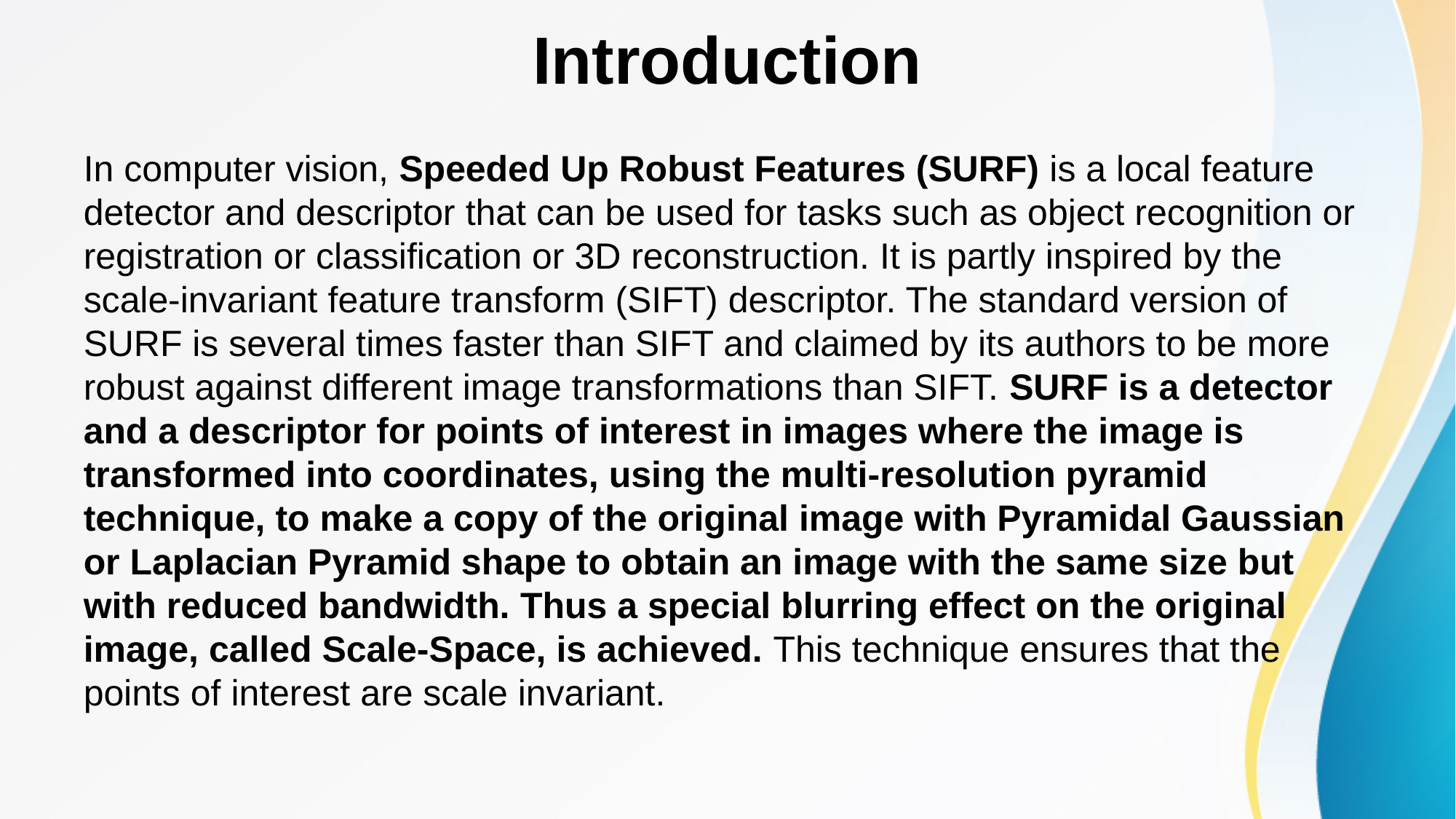

# Introduction
In computer vision, Speeded Up Robust Features (SURF) is a local feature detector and descriptor that can be used for tasks such as object recognition or registration or classification or 3D reconstruction. It is partly inspired by the scale-invariant feature transform (SIFT) descriptor. The standard version of SURF is several times faster than SIFT and claimed by its authors to be more robust against different image transformations than SIFT. SURF is a detector and a descriptor for points of interest in images where the image is transformed into coordinates, using the multi-resolution pyramid technique, to make a copy of the original image with Pyramidal Gaussian or Laplacian Pyramid shape to obtain an image with the same size but with reduced bandwidth. Thus a special blurring effect on the original image, called Scale-Space, is achieved. This technique ensures that the points of interest are scale invariant.